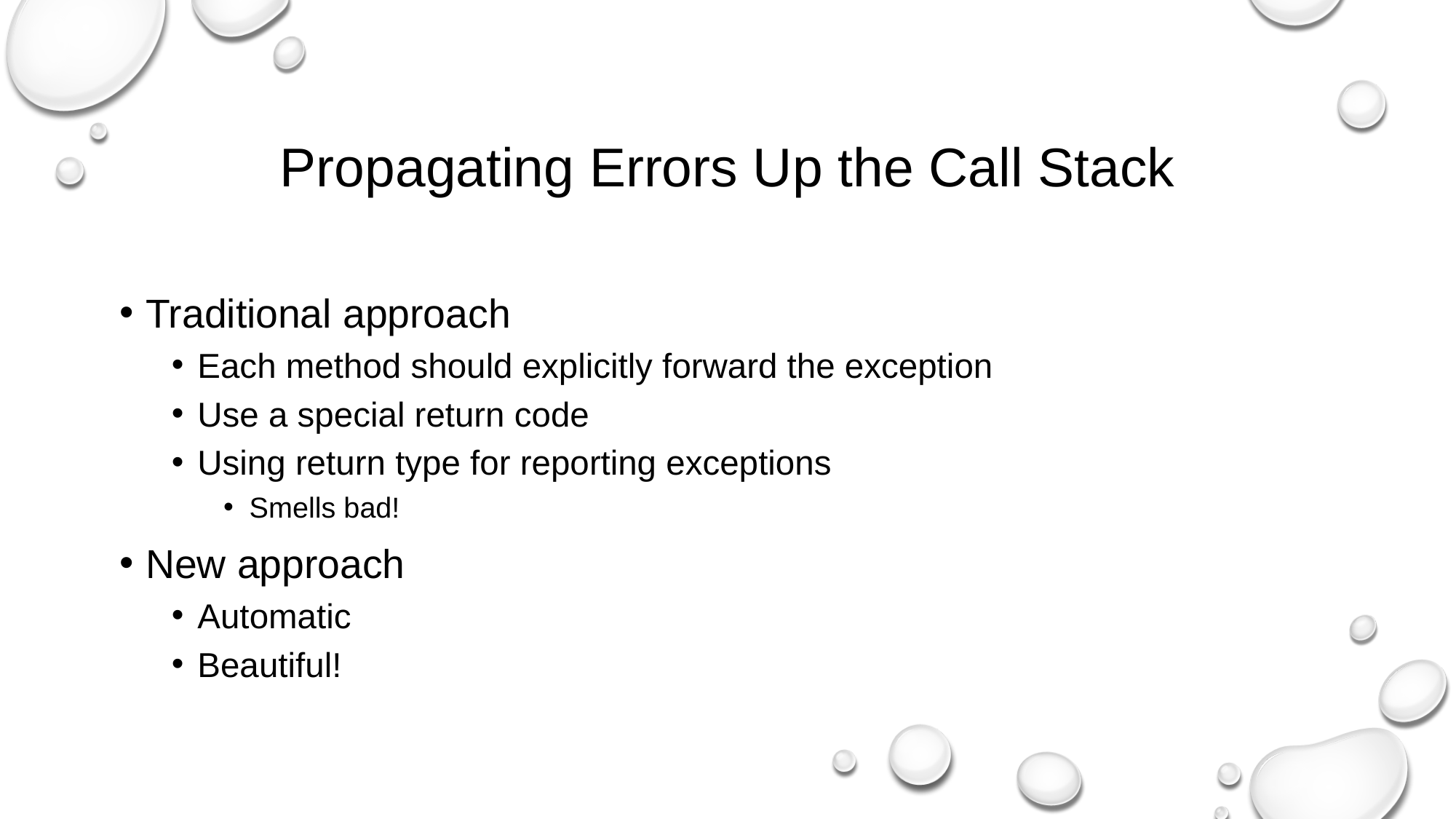

Propagating Errors Up the Call Stack
Traditional approach
Each method should explicitly forward the exception
Use a special return code
Using return type for reporting exceptions
Smells bad!
New approach
Automatic
Beautiful!